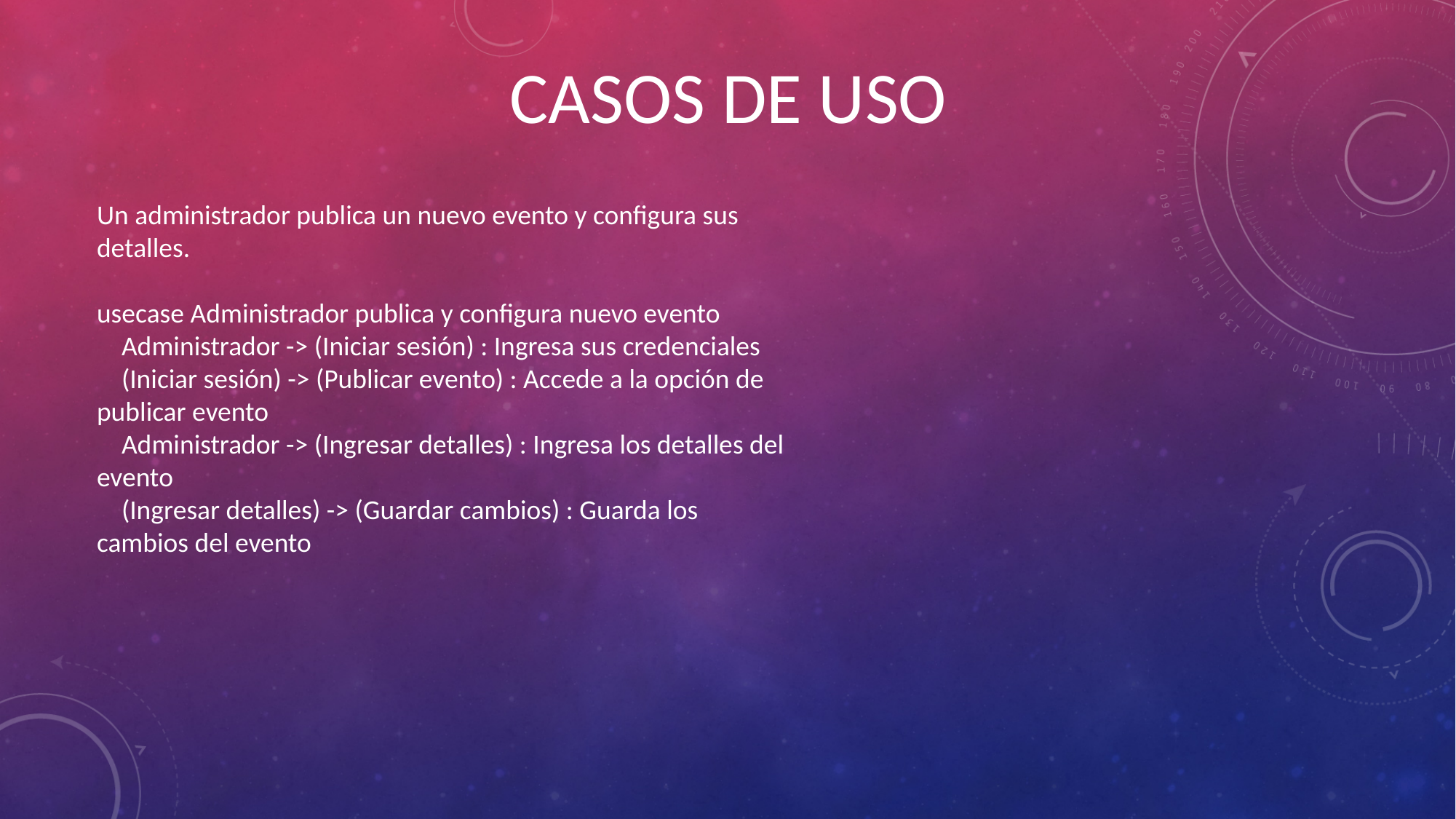

CASOS DE USO
Un administrador publica un nuevo evento y configura sus detalles.

usecase Administrador publica y configura nuevo evento
    Administrador -> (Iniciar sesión) : Ingresa sus credenciales
    (Iniciar sesión) -> (Publicar evento) : Accede a la opción de publicar evento
    Administrador -> (Ingresar detalles) : Ingresa los detalles del evento
    (Ingresar detalles) -> (Guardar cambios) : Guarda los cambios del evento